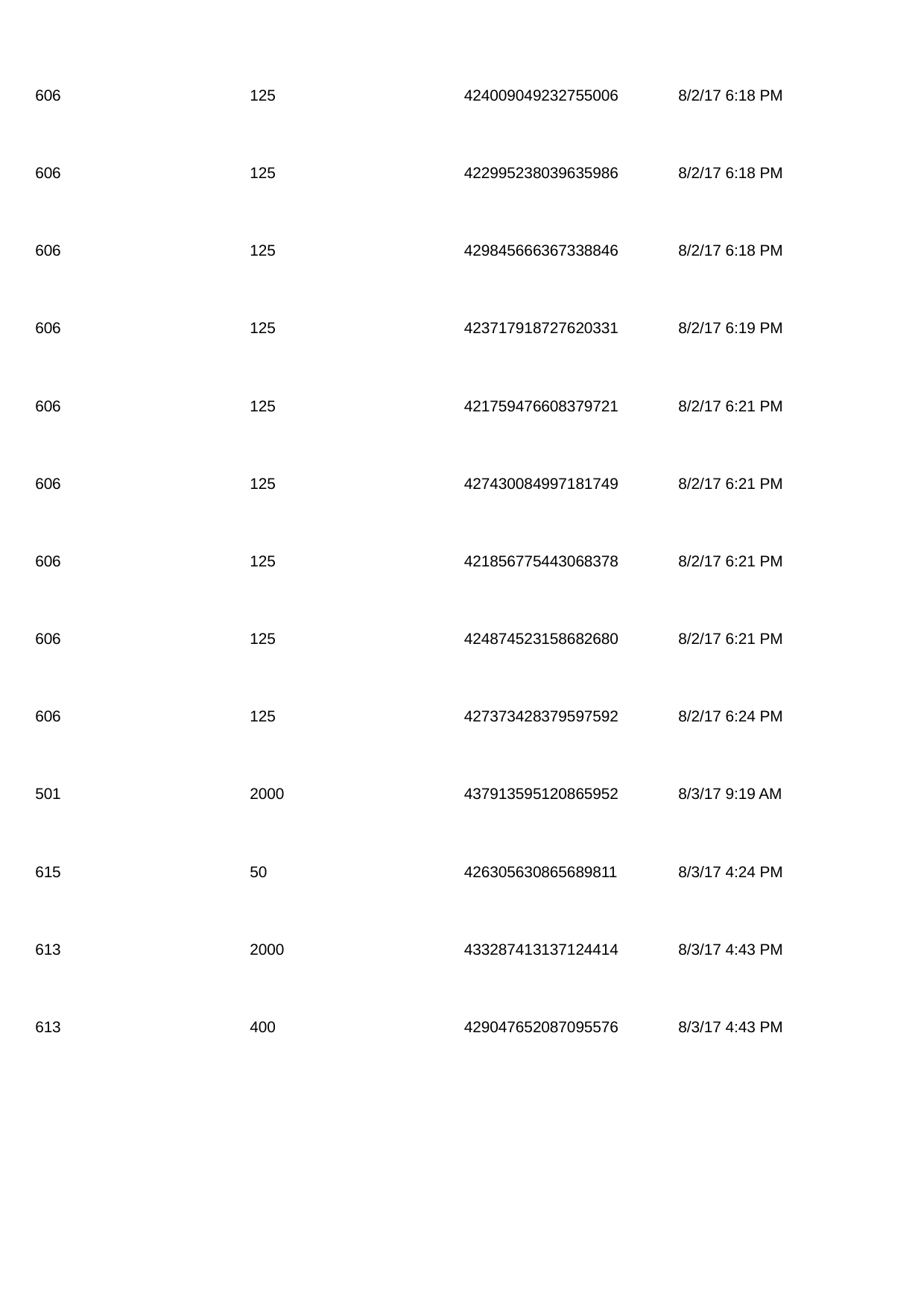

606
125
424009049232755006
8/2/17 6:18 PM
 606
125
422995238039635986
8/2/17 6:18 PM
 606
125
429845666367338846
8/2/17 6:18 PM
 606
125
423717918727620331
8/2/17 6:19 PM
 606
125
421759476608379721
8/2/17 6:21 PM
 606
125
427430084997181749
8/2/17 6:21 PM
 606
125
421856775443068378
8/2/17 6:21 PM
 606
125
424874523158682680
8/2/17 6:21 PM
 606
125
427373428379597592
8/2/17 6:24 PM
 501
2000
437913595120865952
8/3/17 9:19 AM
 615
50
426305630865689811
8/3/17 4:24 PM
 613
2000
433287413137124414
8/3/17 4:43 PM
 613
400
429047652087095576
8/3/17 4:43 PM